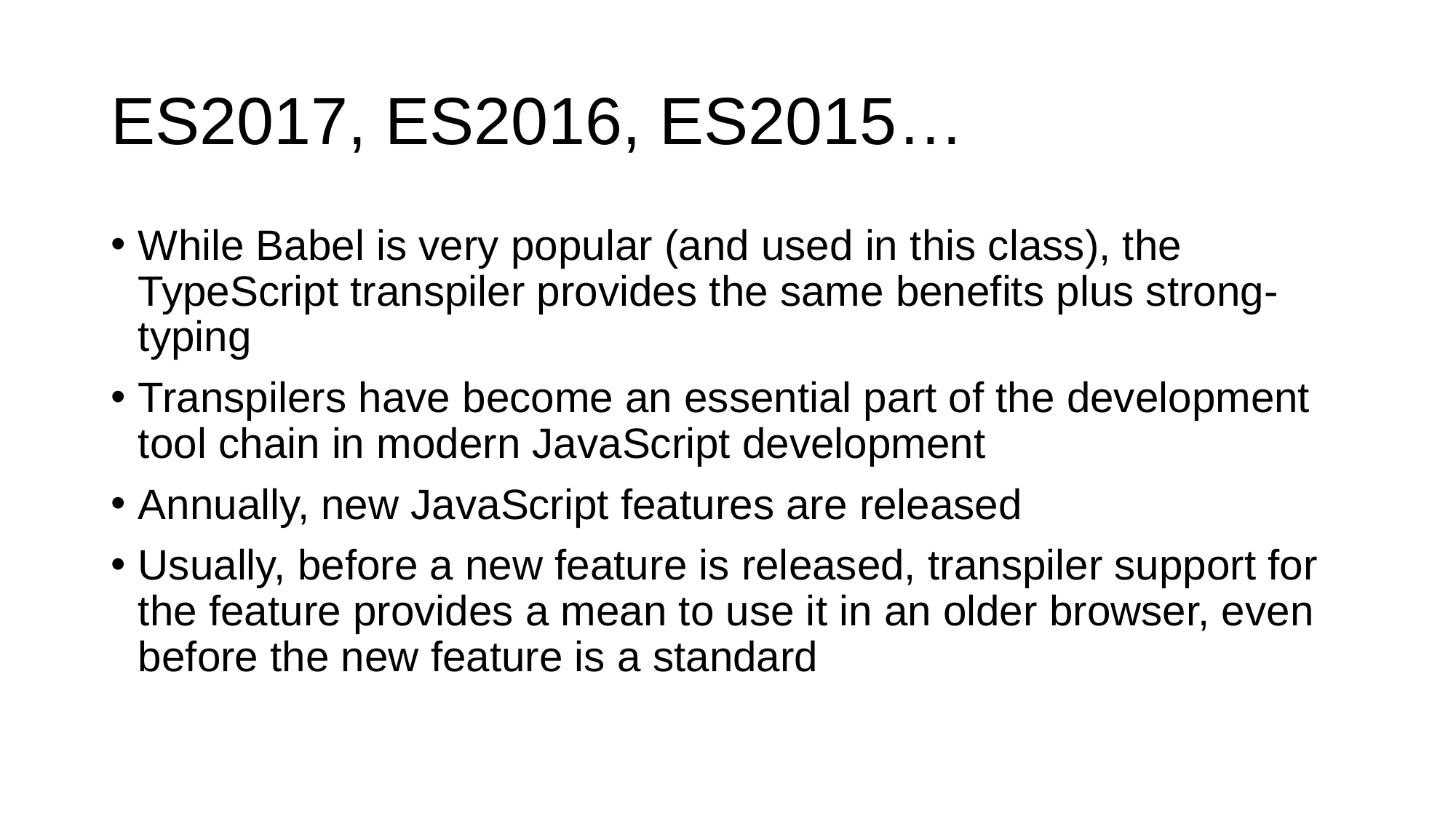

# ES2017, ES2016, ES2015…
While Babel is very popular (and used in this class), the TypeScript transpiler provides the same benefits plus strong-typing
Transpilers have become an essential part of the development tool chain in modern JavaScript development
Annually, new JavaScript features are released
Usually, before a new feature is released, transpiler support for the feature provides a mean to use it in an older browser, even before the new feature is a standard